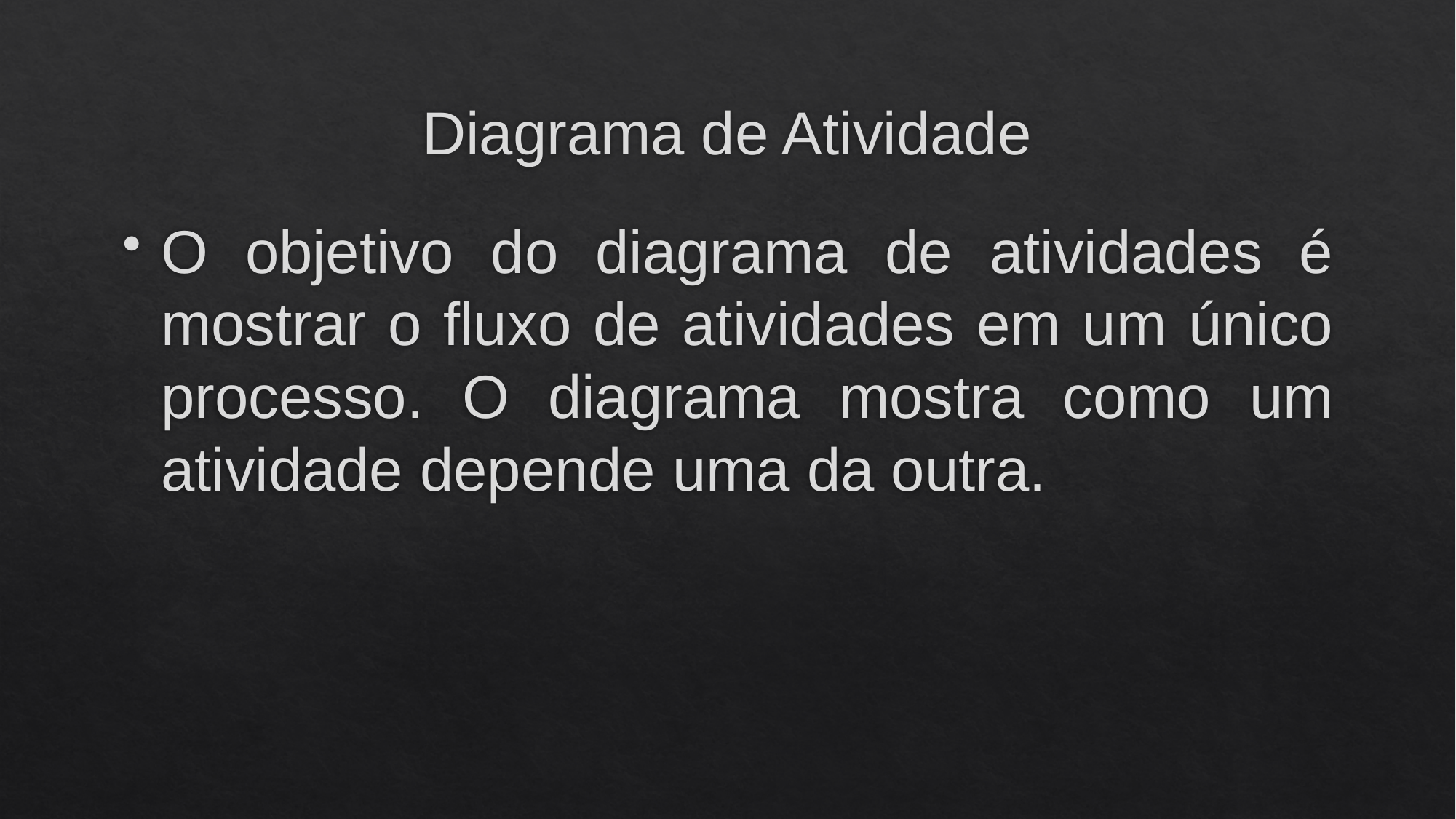

# Diagrama de Atividade
O objetivo do diagrama de atividades é mostrar o fluxo de atividades em um único processo. O diagrama mostra como um atividade depende uma da outra.